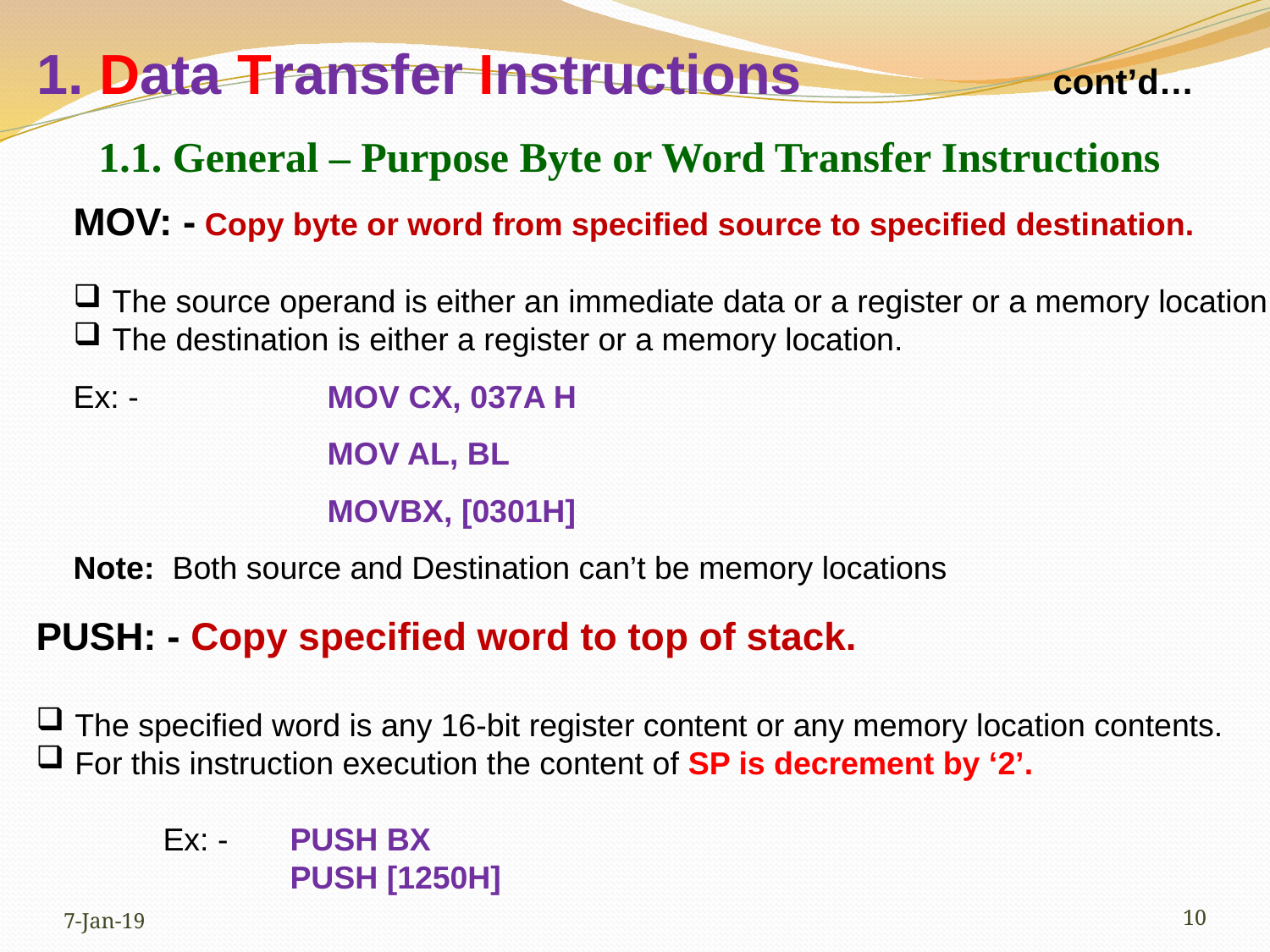

1. Data Transfer Instructions		cont’d…
1.1. General – Purpose Byte or Word Transfer Instructions
MOV: - Copy byte or word from specified source to specified destination.

 The source operand is either an immediate data or a register or a memory location.
 The destination is either a register or a memory location.
Ex: -   		MOV CX, 037A H
		MOV AL, BL
		MOVBX, [0301H]
Note:  Both source and Destination can’t be memory locations
PUSH: - Copy specified word to top of stack.

 The specified word is any 16-bit register content or any memory location contents.
 For this instruction execution the content of SP is decrement by ‘2’.

	Ex: -   	PUSH BX
		PUSH [1250H]
7-Jan-19
10